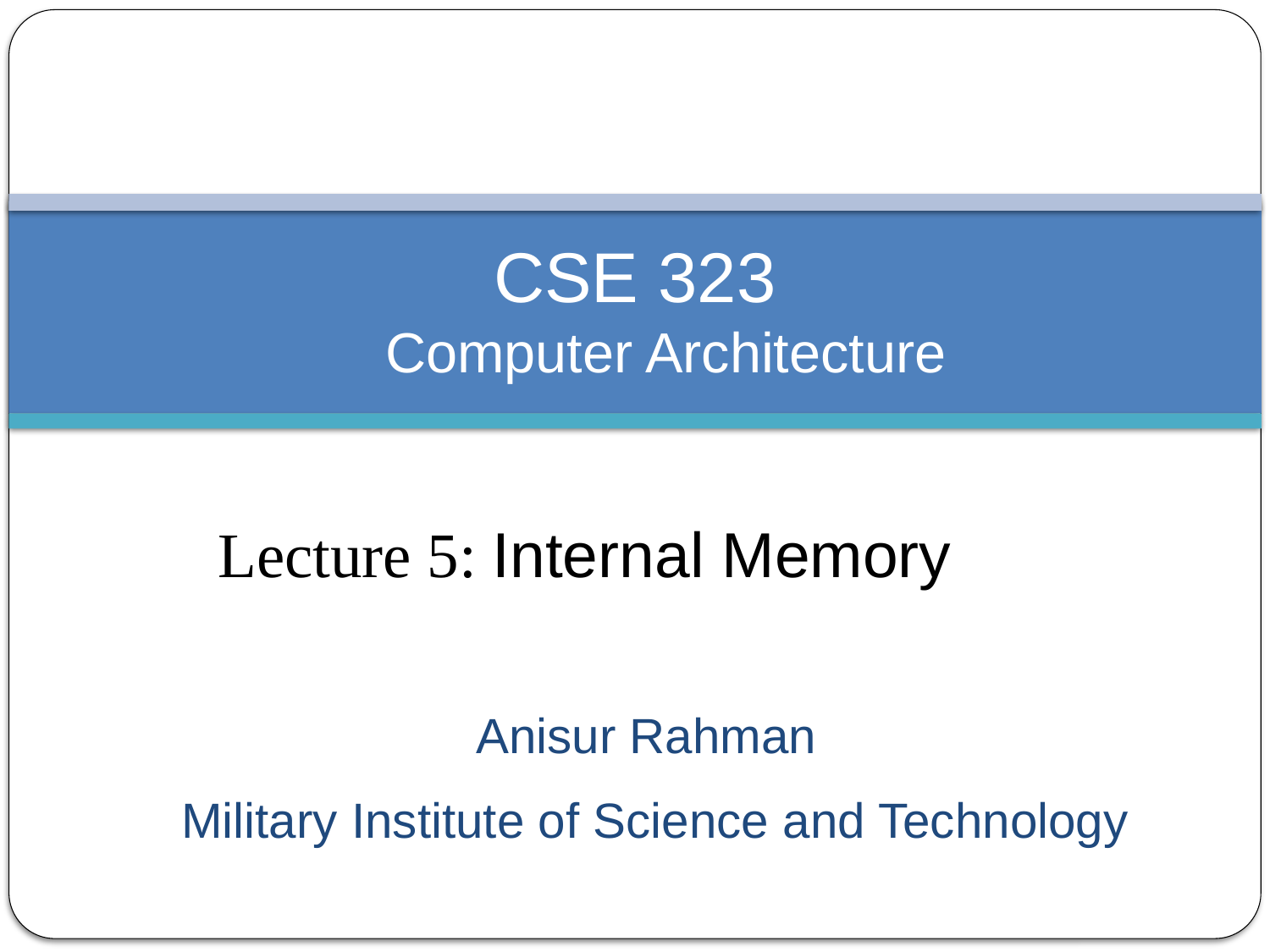

# CSE 323        Computer Architecture
Lecture 5: Internal Memory

Anisur Rahman
Military Institute of Science and Technology